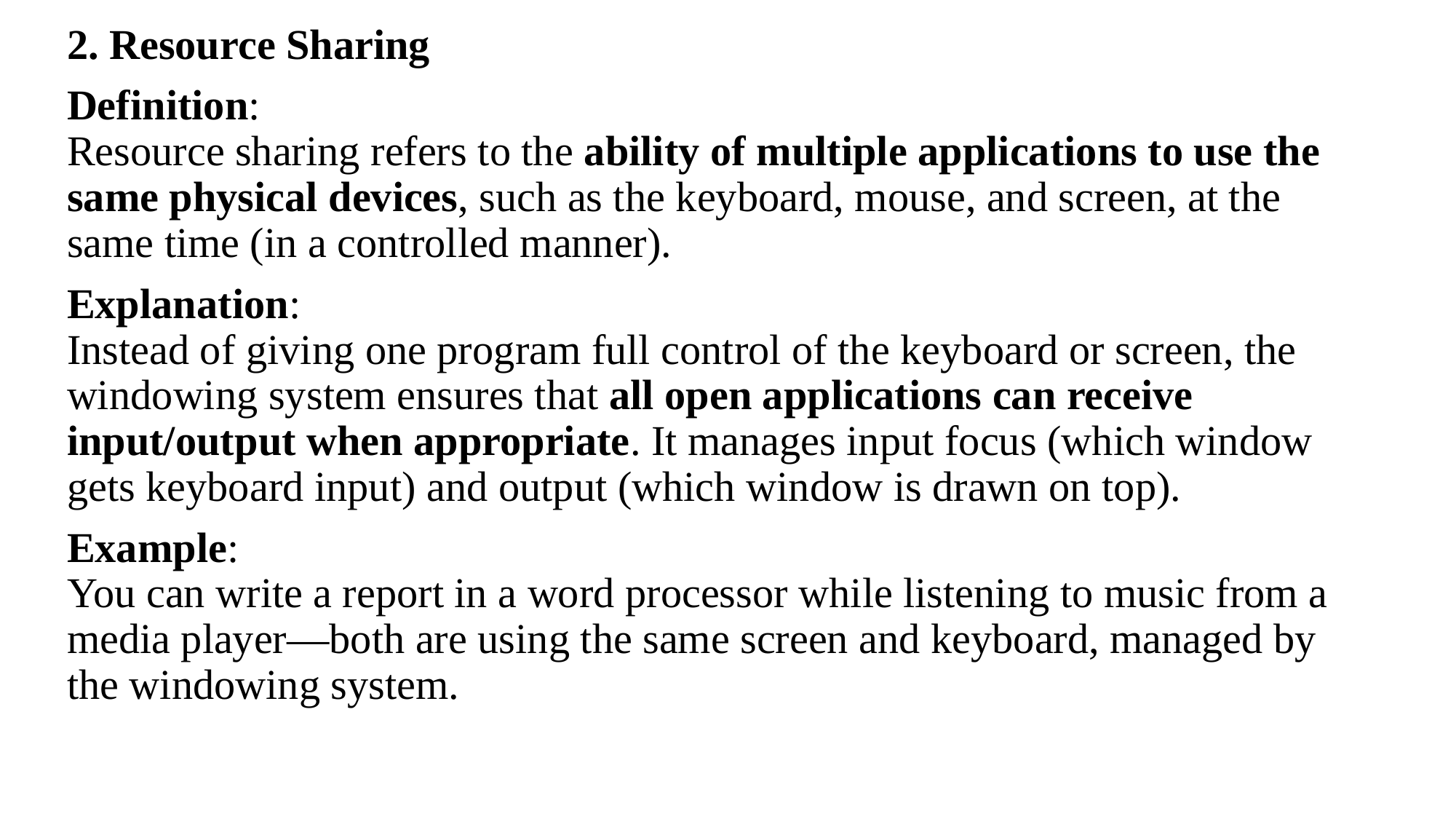

2. Resource Sharing
Definition:
Resource sharing refers to the ability of multiple applications to use the same physical devices, such as the keyboard, mouse, and screen, at the same time (in a controlled manner).
Explanation:
Instead of giving one program full control of the keyboard or screen, the windowing system ensures that all open applications can receive input/output when appropriate. It manages input focus (which window gets keyboard input) and output (which window is drawn on top).
Example:
You can write a report in a word processor while listening to music from a media player—both are using the same screen and keyboard, managed by the windowing system.